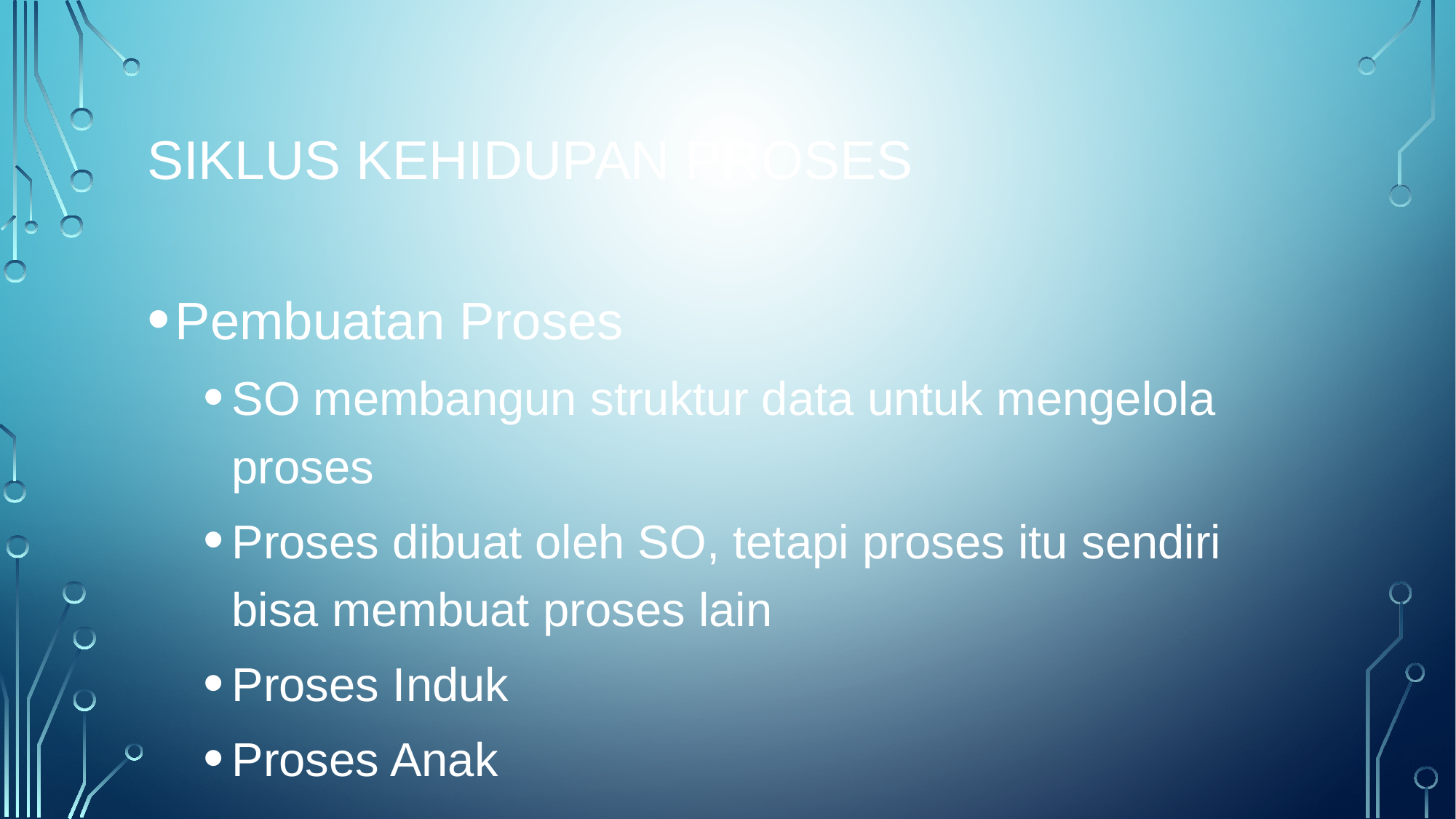

Siklus kehidupan proses
Pembuatan Proses
SO membangun struktur data untuk mengelola proses
Proses dibuat oleh SO, tetapi proses itu sendiri bisa membuat proses lain
Proses Induk
Proses Anak